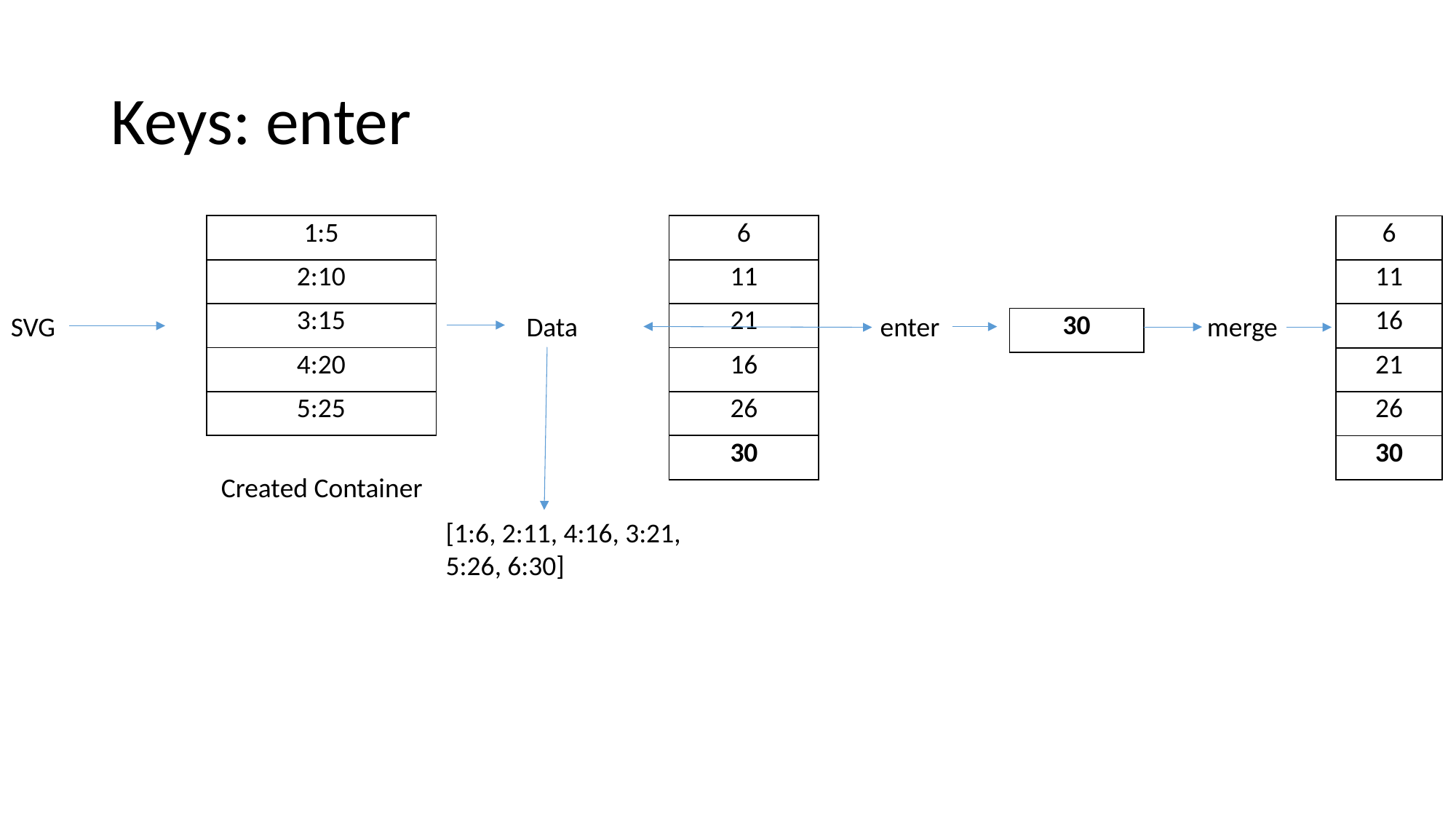

# Keys: enter
| 1:5 |
| --- |
| 2:10 |
| 3:15 |
| 4:20 |
| 5:25 |
| 6 |
| --- |
| 11 |
| 21 |
| 16 |
| 26 |
| 30 |
| 6 |
| --- |
| 11 |
| 16 |
| 21 |
| 26 |
| 30 |
SVG
enter
merge
Data
| 30 |
| --- |
Created Container
[1:6, 2:11, 4:16, 3:21, 5:26, 6:30]